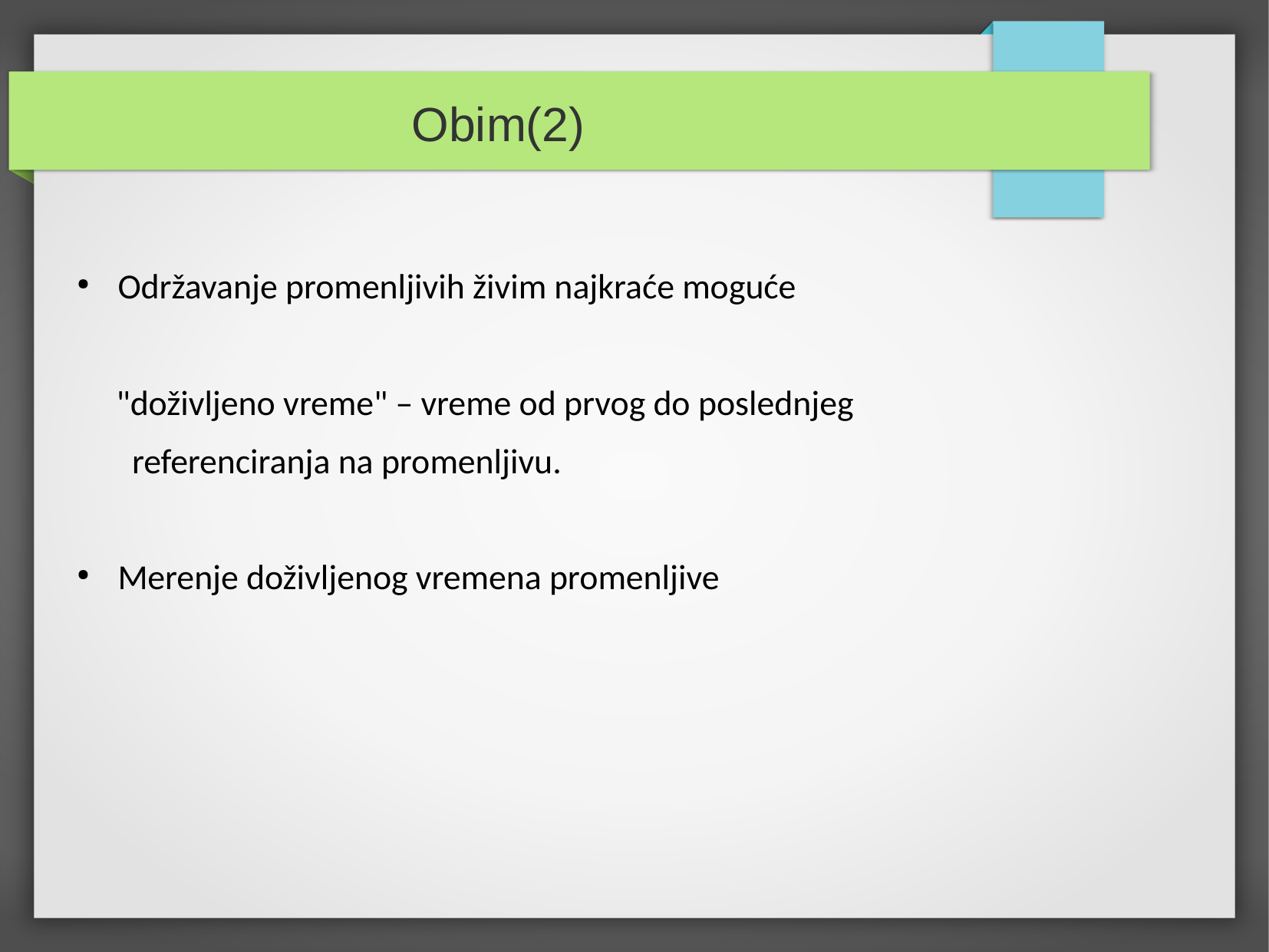

Obim(2)
Održavanje promenljivih živim najkraće moguće

     "doživljeno vreme" – vreme od prvog do poslednjeg
       referenciranja na promenljivu.

Merenje doživljenog vremena promenljive